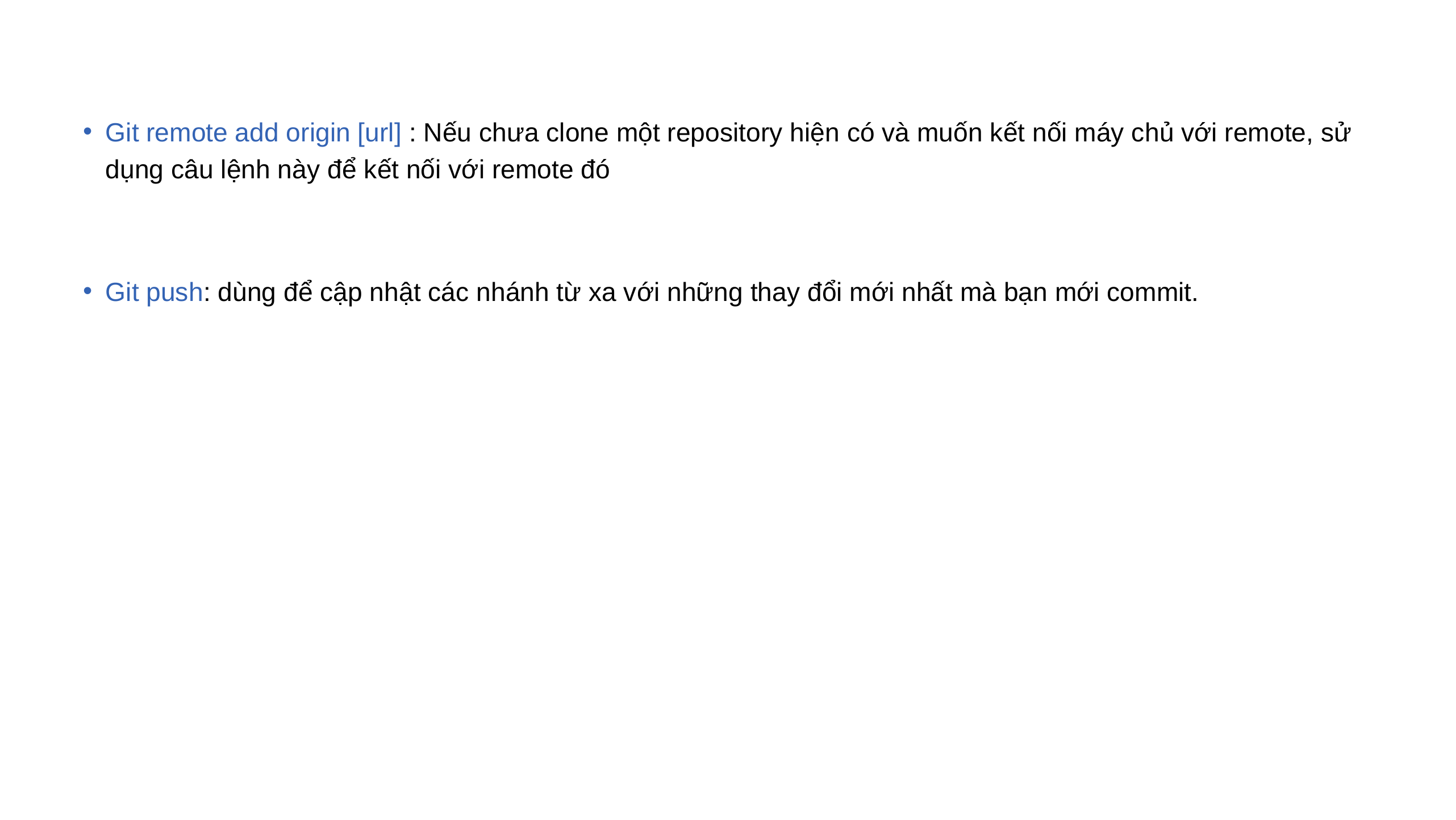

Git remote add origin [url] : Nếu chưa clone một repository hiện có và muốn kết nối máy chủ với remote, sử dụng câu lệnh này để kết nối với remote đó
Git push: dùng để cập nhật các nhánh từ xa với những thay đổi mới nhất mà bạn mới commit.